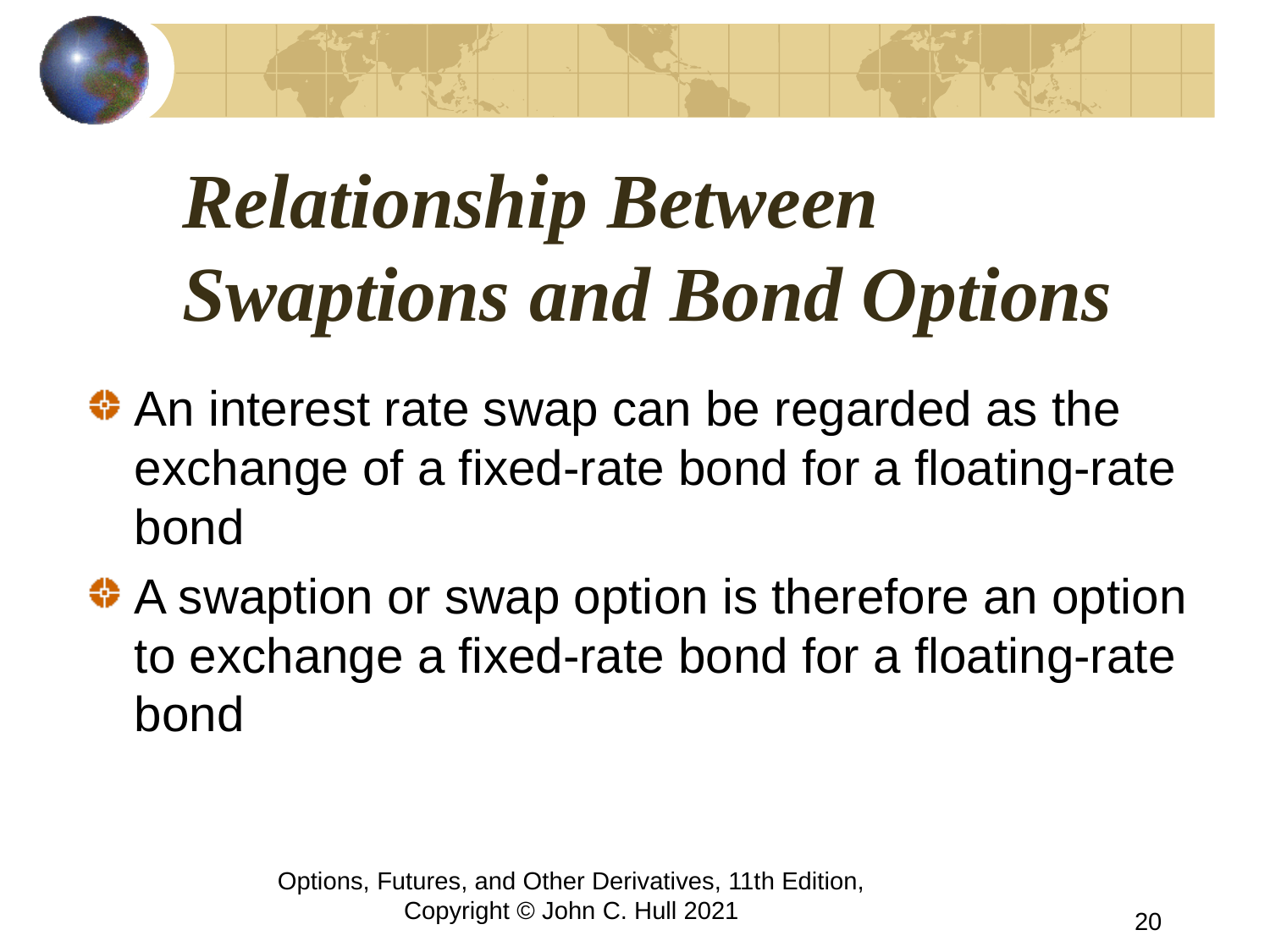

# Relationship Between Swaptions and Bond Options
An interest rate swap can be regarded as the exchange of a fixed-rate bond for a floating-rate bond
A swaption or swap option is therefore an option to exchange a fixed-rate bond for a floating-rate bond
Options, Futures, and Other Derivatives, 11th Edition, Copyright © John C. Hull 2021
20